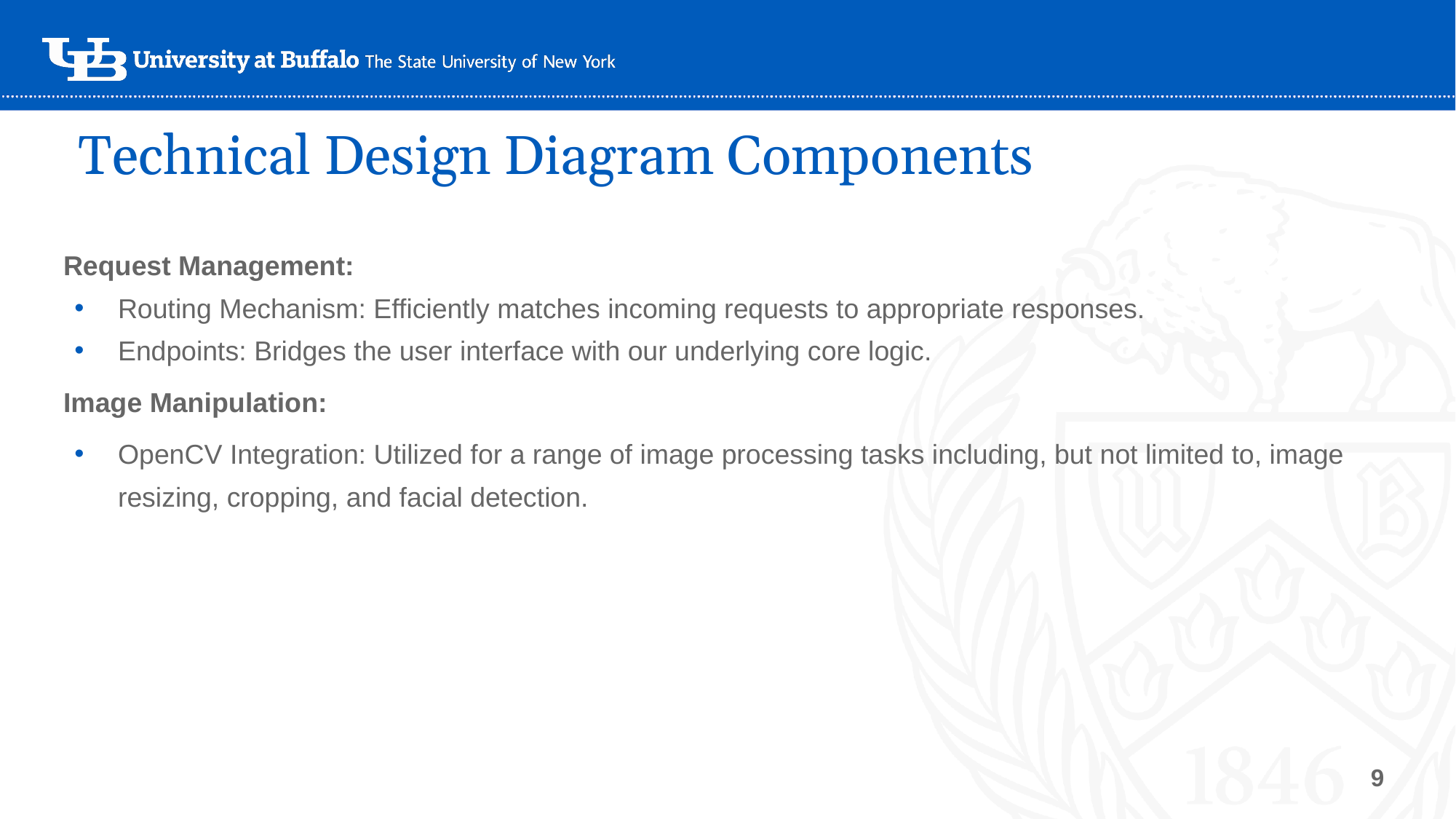

Technical Design Diagram Components

Request Management:
Routing Mechanism: Efficiently matches incoming requests to appropriate responses.
Endpoints: Bridges the user interface with our underlying core logic.
Image Manipulation:
OpenCV Integration: Utilized for a range of image processing tasks including, but not limited to, image resizing, cropping, and facial detection.

9